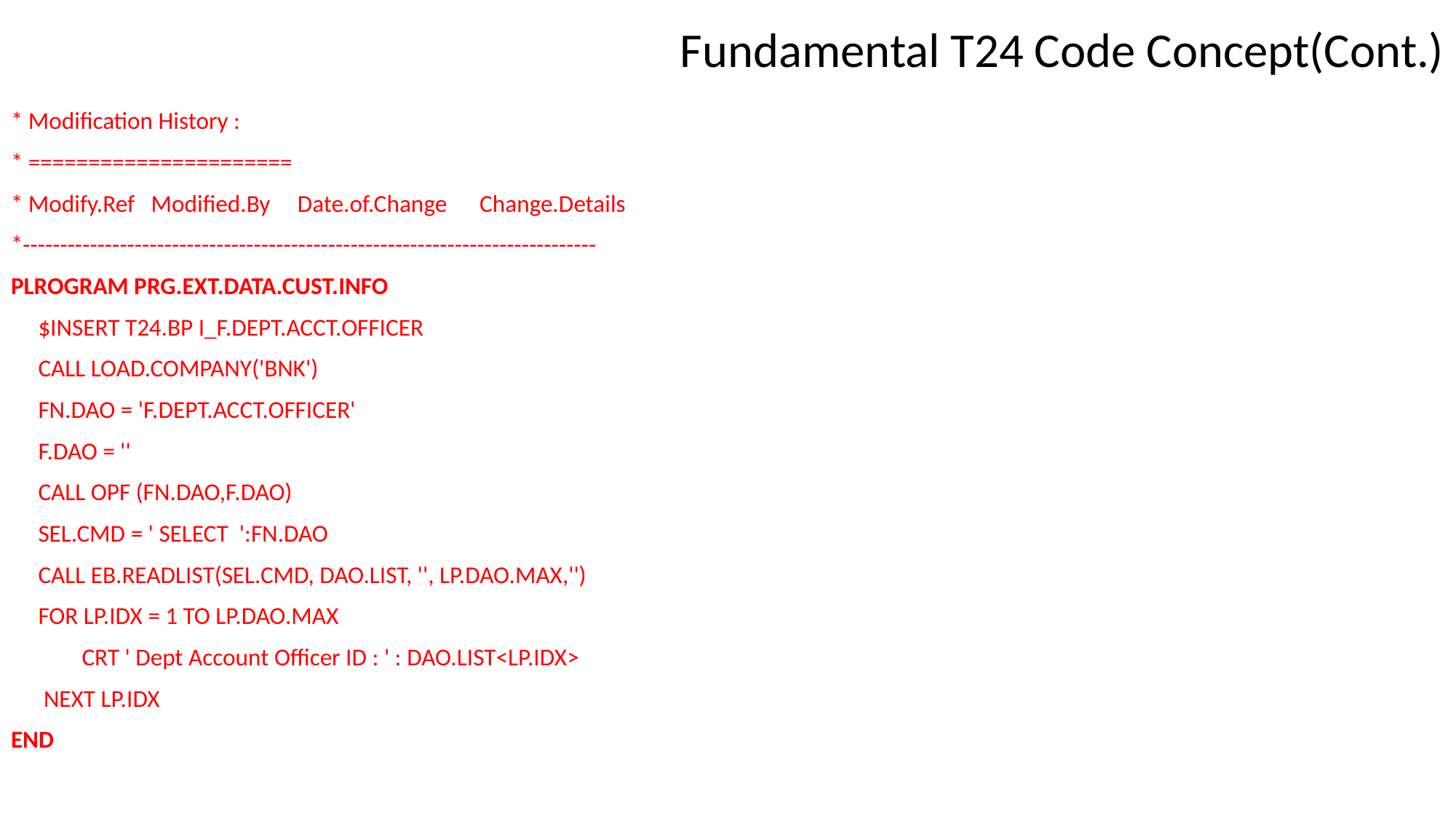

# Fundamental T24 Code Concept(Cont.)
* Modification History :
* ======================
* Modify.Ref   Modified.By     Date.of.Change      Change.Details
*-----------------------------------------------------------------------------
PLROGRAM PRG.EXT.DATA.CUST.INFO
     $INSERT T24.BP I_F.DEPT.ACCT.OFFICER
     CALL LOAD.COMPANY('BNK')
     FN.DAO = 'F.DEPT.ACCT.OFFICER'
     F.DAO = ''
     CALL OPF (FN.DAO,F.DAO)
     SEL.CMD = ' SELECT  ':FN.DAO
     CALL EB.READLIST(SEL.CMD, DAO.LIST, '', LP.DAO.MAX,'')
     FOR LP.IDX = 1 TO LP.DAO.MAX
             CRT ' Dept Account Officer ID : ' : DAO.LIST<LP.IDX>
      NEXT LP.IDX
END